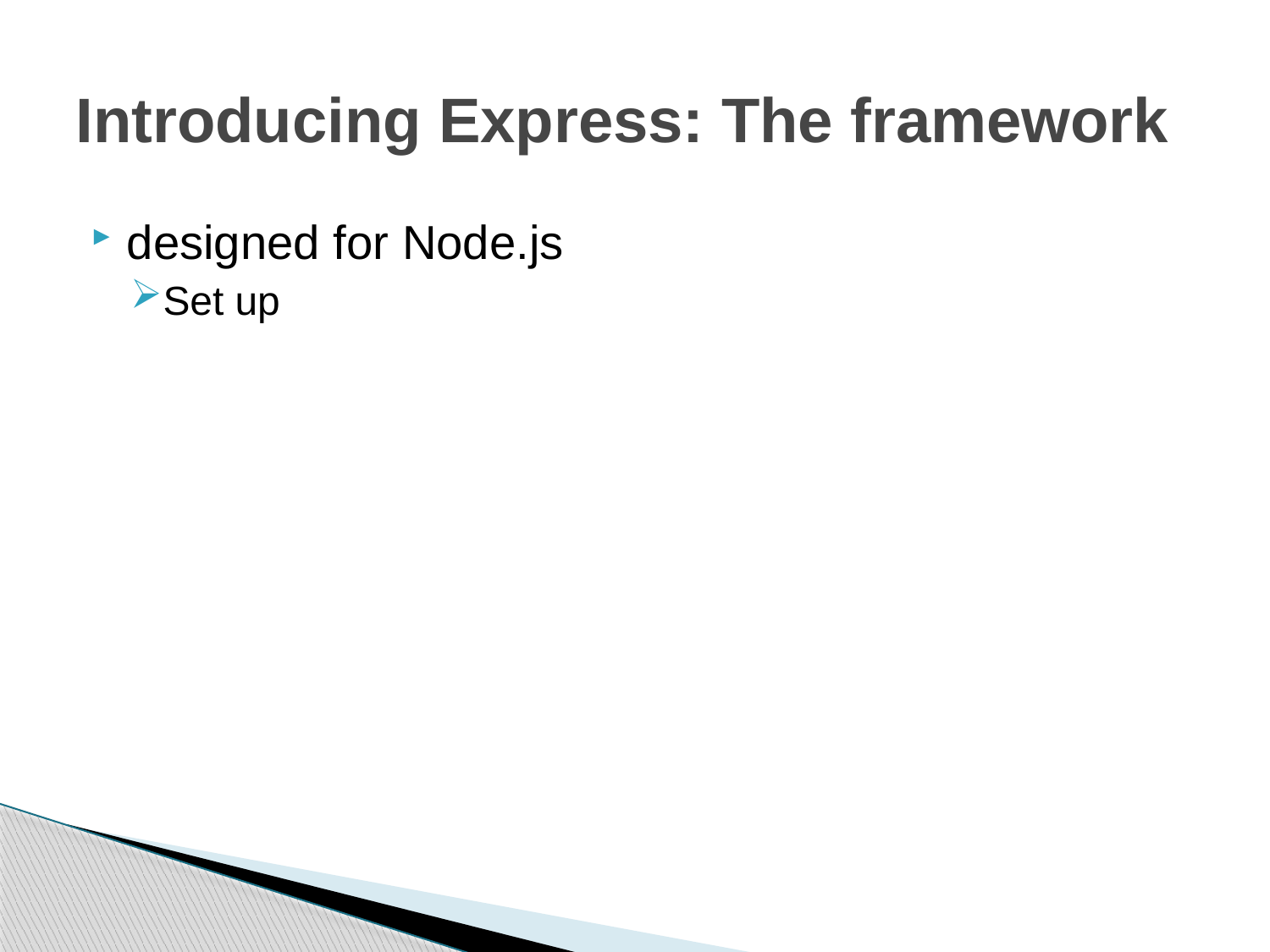

# Introducing Express: The framework
designed for Node.js
Set up